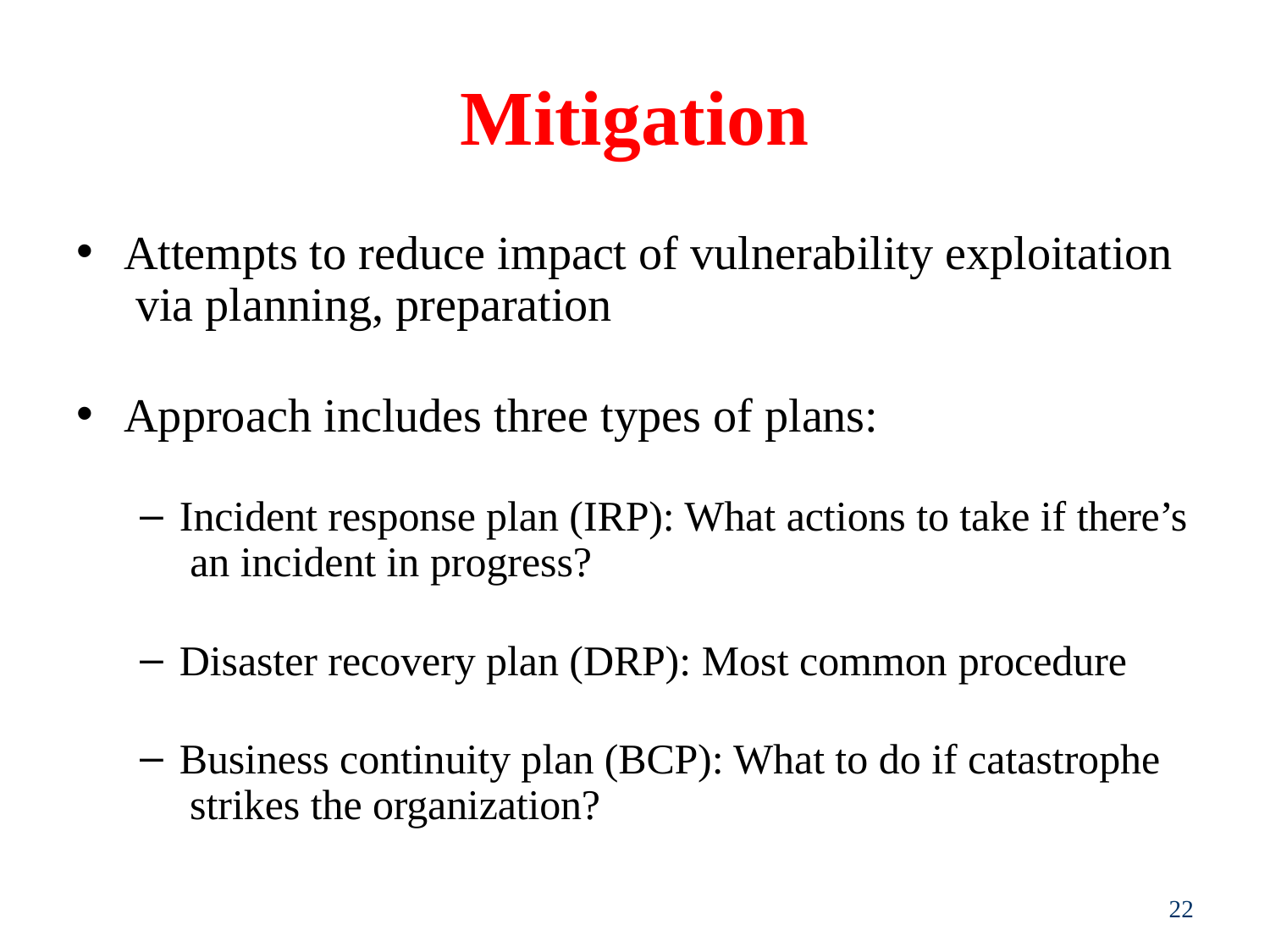

# Mitigation
Attempts to reduce impact of vulnerability exploitation  via planning, preparation

Approach includes three types of plans:

Incident response plan (IRP): What actions to take if there’s  an incident in progress?

Disaster recovery plan (DRP): Most common procedure

Business continuity plan (BCP): What to do if catastrophe  strikes the organization?
22